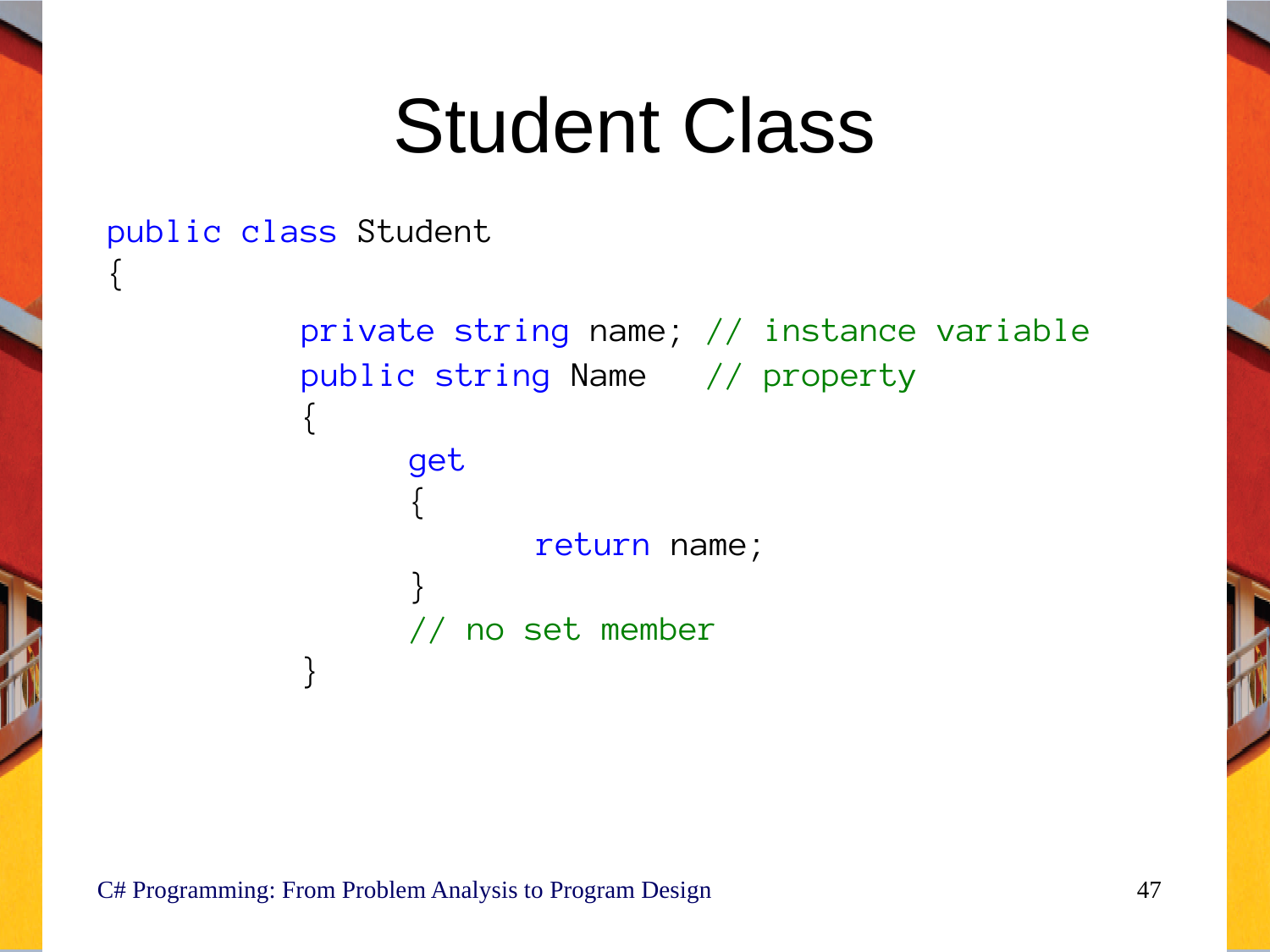

# Student Class
public class Student
{
 		 private string name; // instance variable
		 public string Name   // property
		 {
			get
			{
				return name;
			}
			// no set member
		 }
C# Programming: From Problem Analysis to Program Design

47